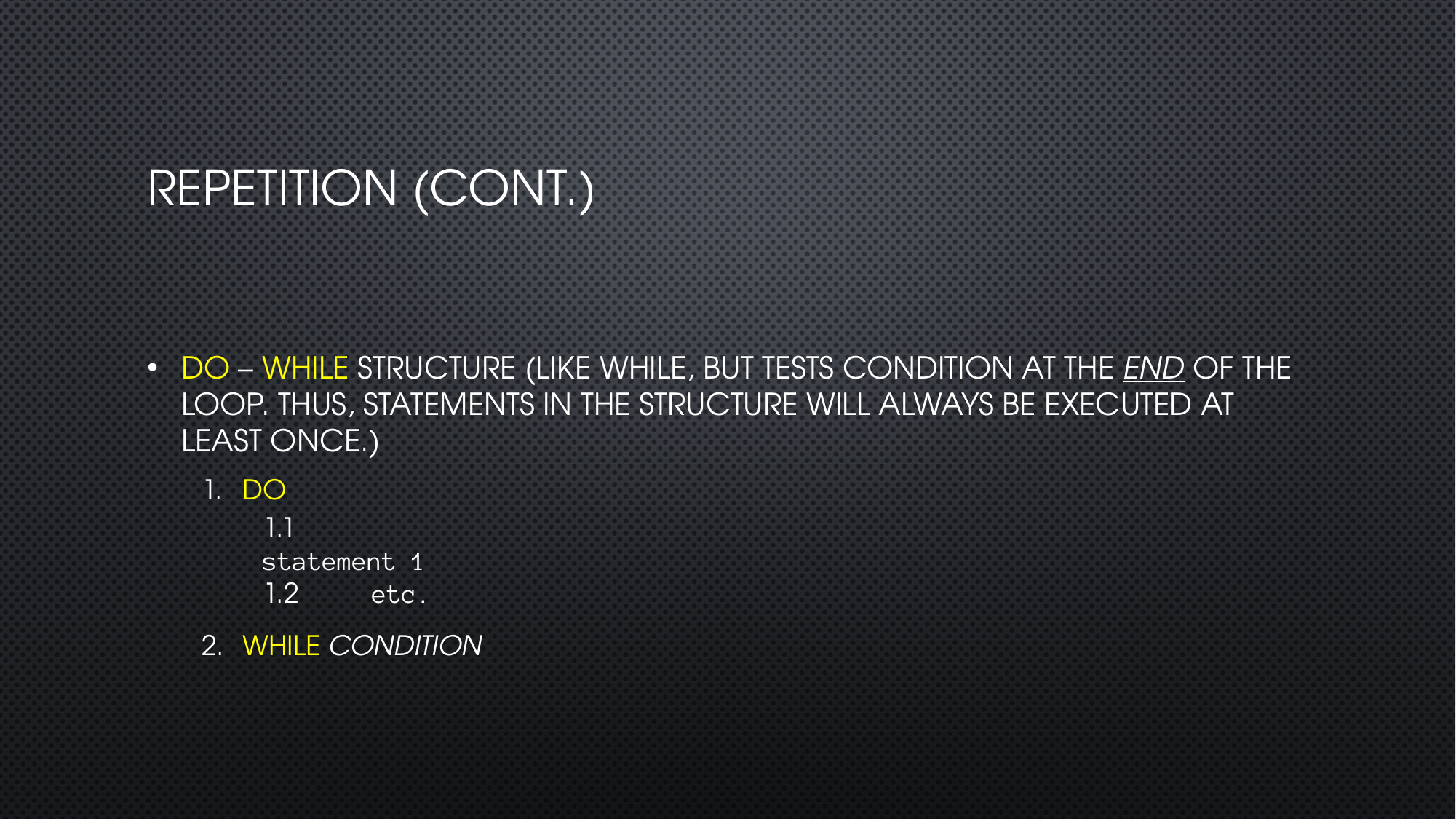

# Repetition (Cont.)
DO – WHILE structure (like WHILE, but tests condition at the end of the loop. Thus, statements in the structure will always be executed at least once.)
DO

WHILE condition
1.1	statement 1
1.2	etc.